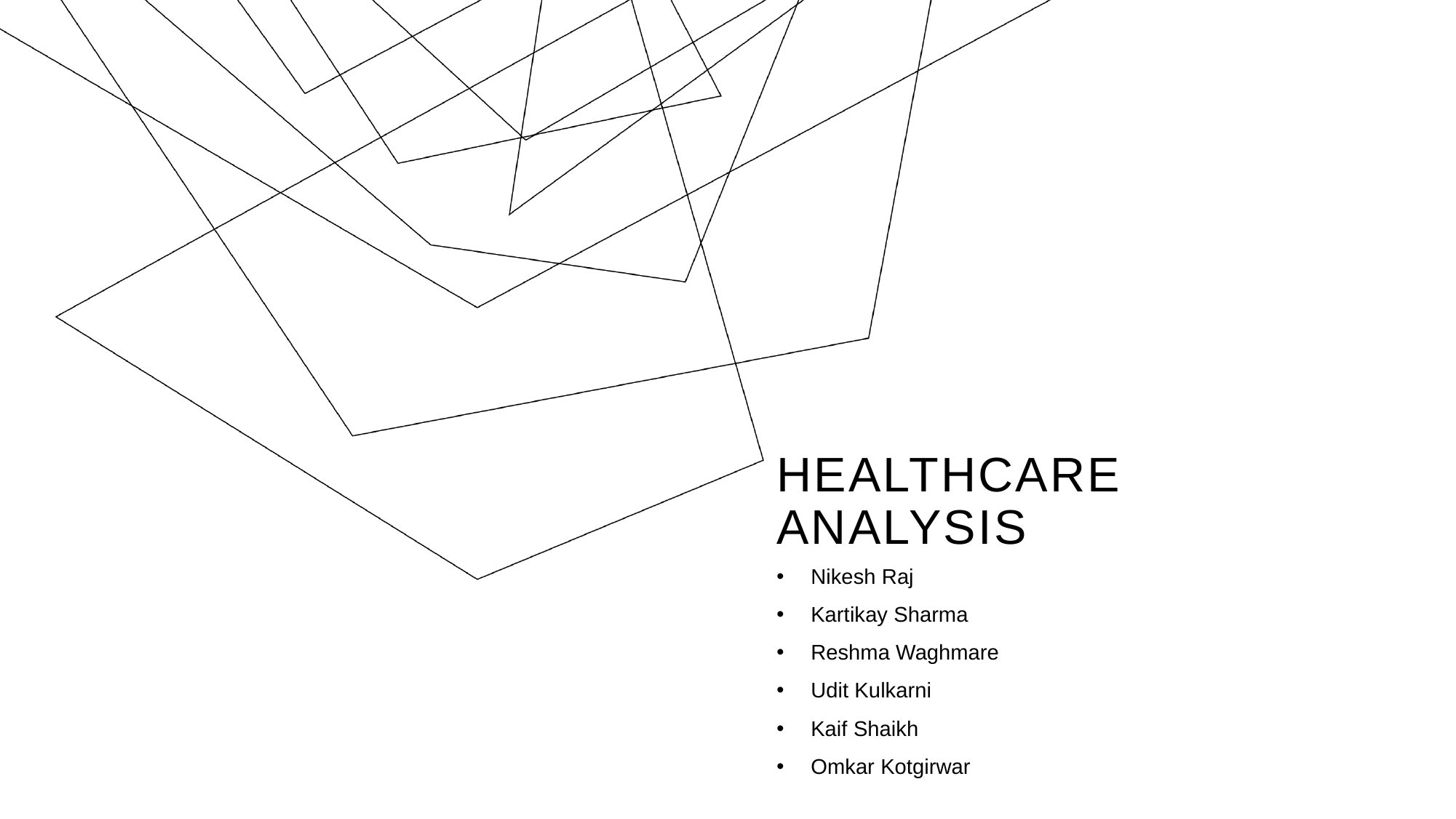

# Healthcare analysis
Nikesh Raj
Kartikay Sharma
Reshma Waghmare
Udit Kulkarni
Kaif Shaikh
Omkar Kotgirwar